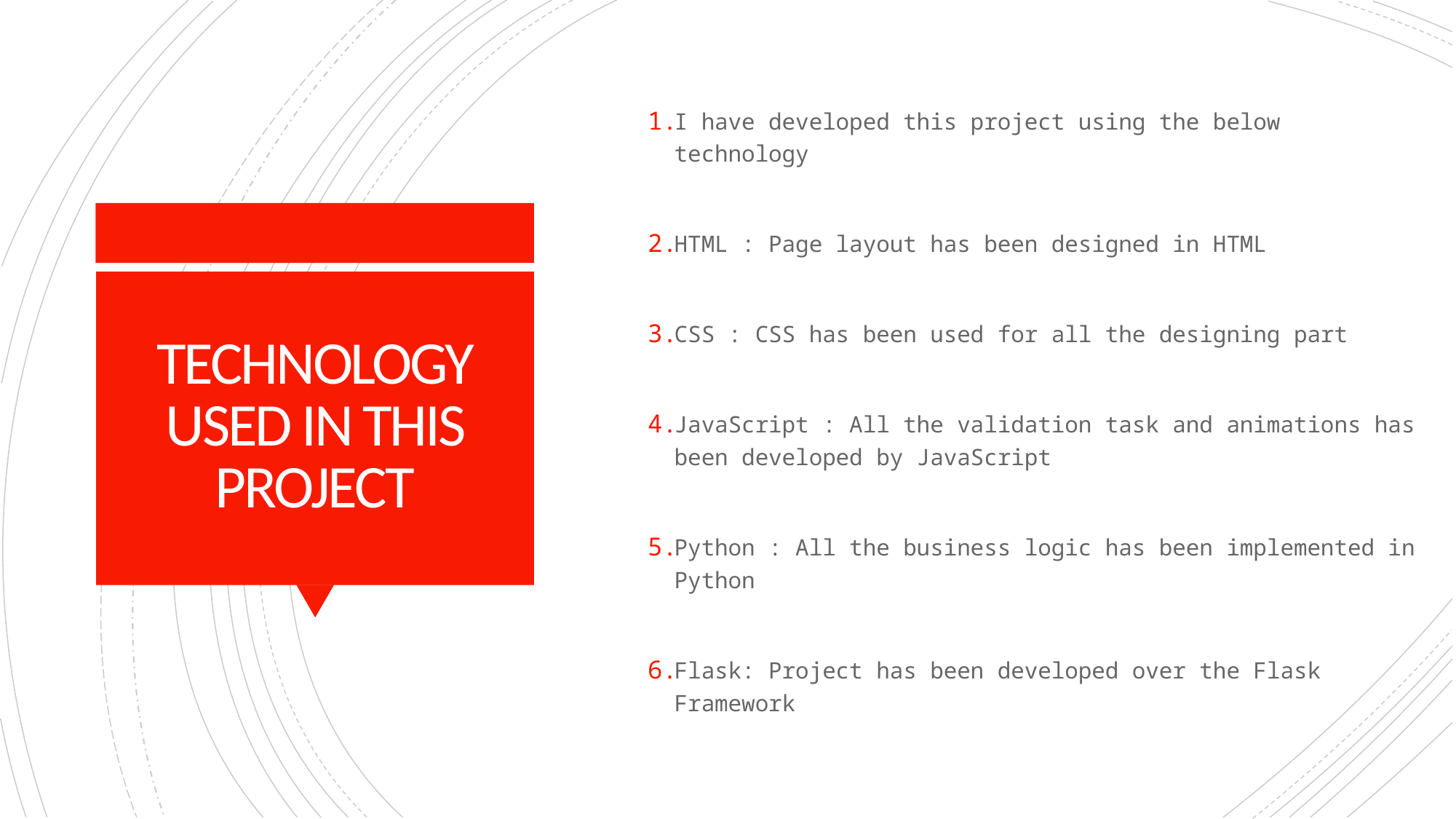

I have developed this project using the below technology

HTML : Page layout has been designed in HTML

CSS : CSS has been used for all the designing part

JavaScript : All the validation task and animations has been developed by JavaScript

Python : All the business logic has been implemented in Python

Flask: Project has been developed over the Flask Framework

# TECHNOLOGY USED IN THIS PROJECT